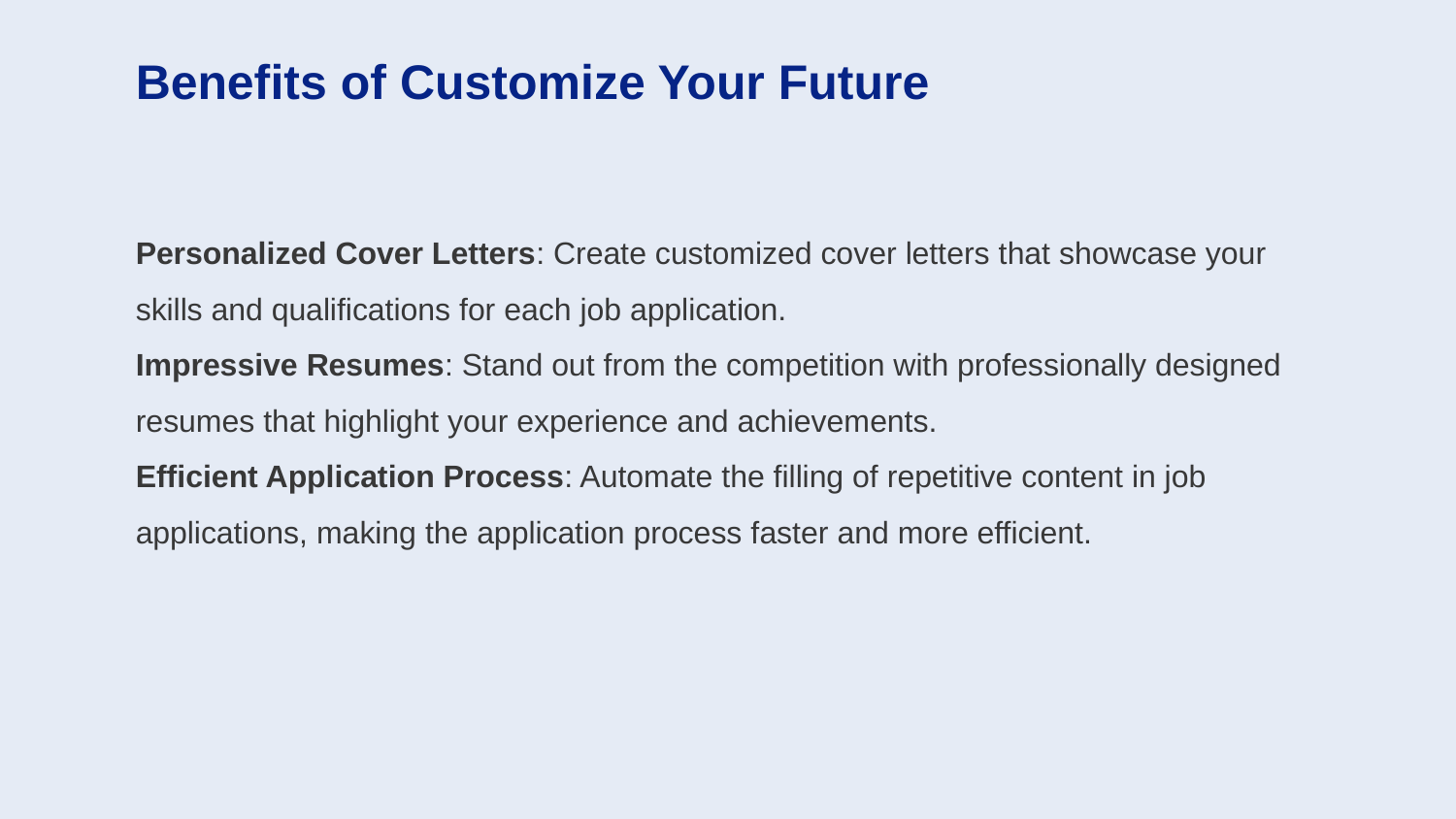

Benefits of Customize Your Future
Personalized Cover Letters: Create customized cover letters that showcase your skills and qualifications for each job application.
Impressive Resumes: Stand out from the competition with professionally designed resumes that highlight your experience and achievements.
Efficient Application Process: Automate the filling of repetitive content in job applications, making the application process faster and more efficient.